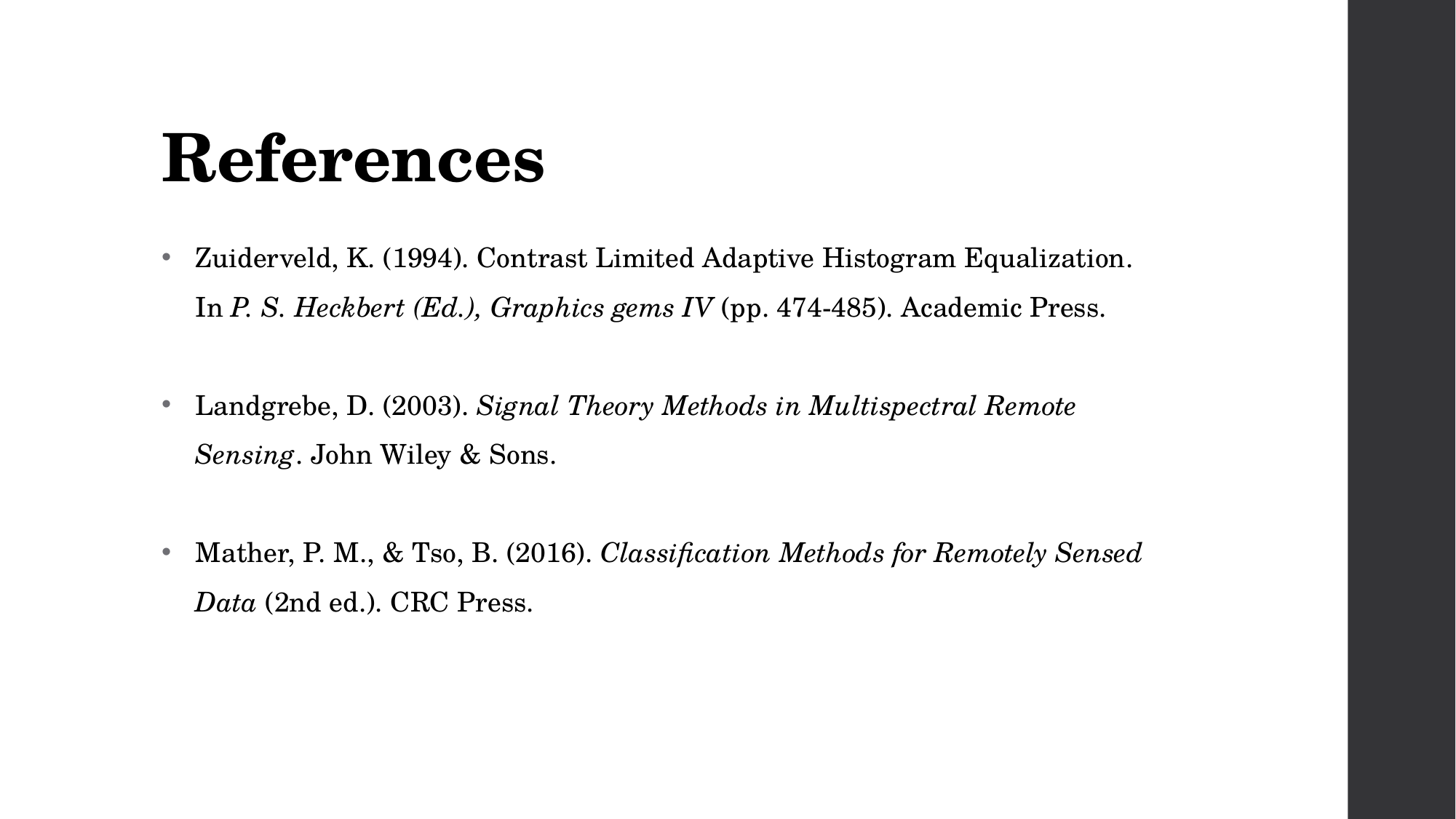

# References
Zuiderveld, K. (1994). Contrast Limited Adaptive Histogram Equalization. In P. S. Heckbert (Ed.), Graphics gems IV (pp. 474-485). Academic Press.

Landgrebe, D. (2003). Signal Theory Methods in Multispectral Remote Sensing. John Wiley & Sons.

Mather, P. M., & Tso, B. (2016). Classification Methods for Remotely Sensed Data (2nd ed.). CRC Press.